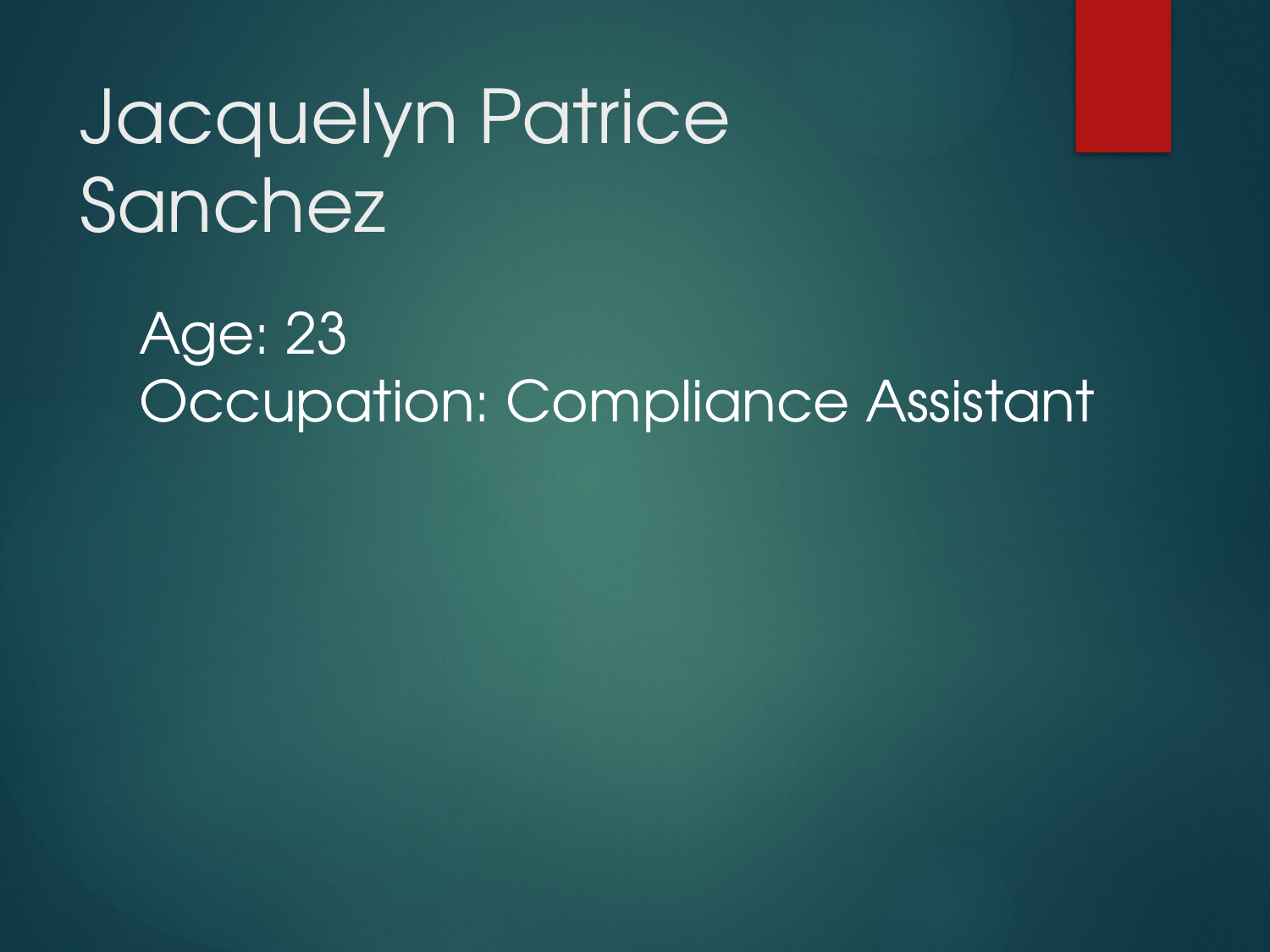

# Jacquelyn Patrice Sanchez

Age: 23
Occupation: Compliance Assistant